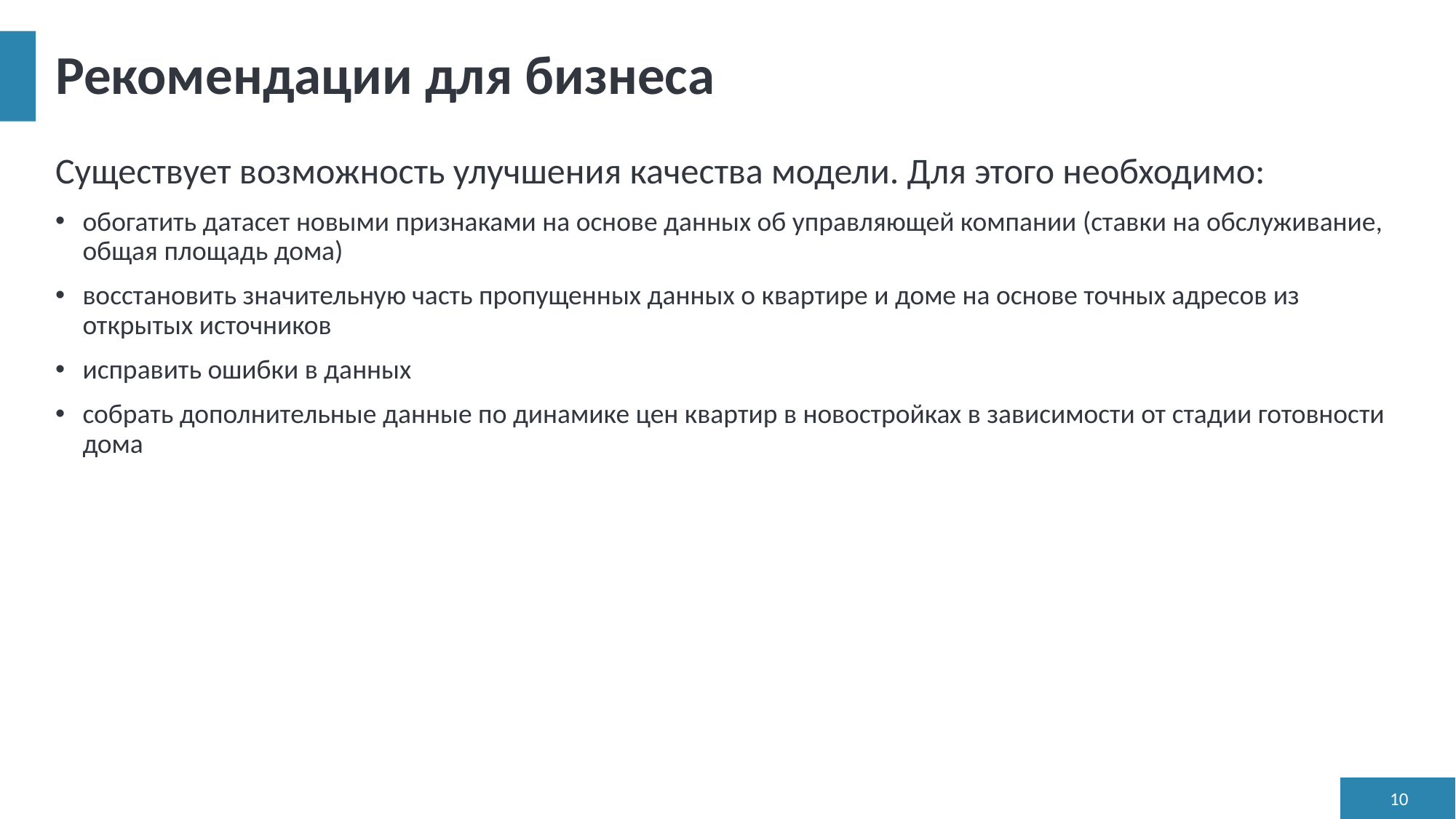

# Рекомендации для бизнеса
Существует возможность улучшения качества модели. Для этого необходимо:
обогатить датасет новыми признаками на основе данных об управляющей компании (ставки на обслуживание, общая площадь дома)
восстановить значительную часть пропущенных данных о квартире и доме на основе точных адресов из открытых источников
исправить ошибки в данных
собрать дополнительные данные по динамике цен квартир в новостройках в зависимости от стадии готовности дома

10